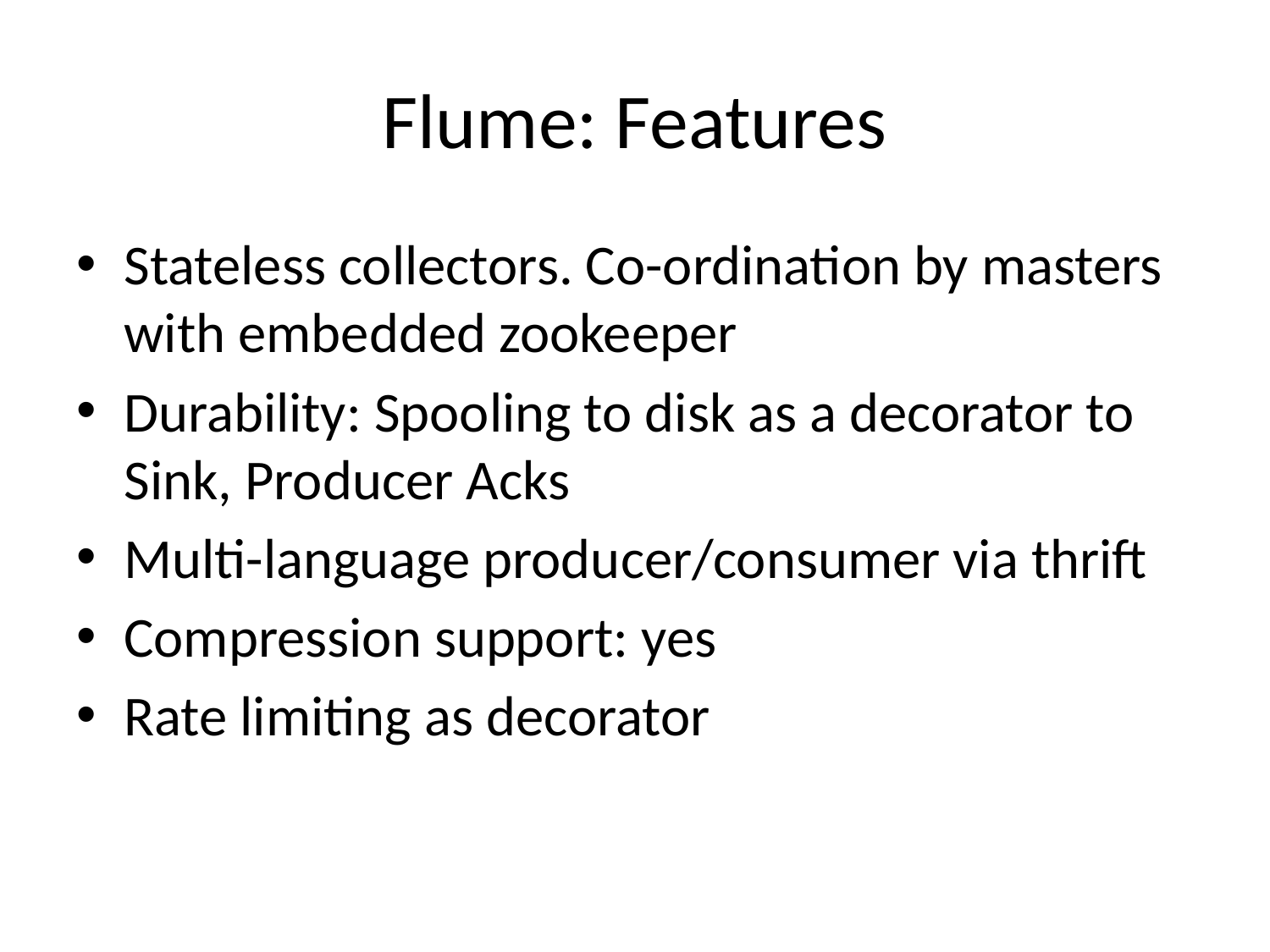

# Flume: Features
Stateless collectors. Co-ordination by masters with embedded zookeeper
Durability: Spooling to disk as a decorator to Sink, Producer Acks
Multi-language producer/consumer via thrift
Compression support: yes
Rate limiting as decorator